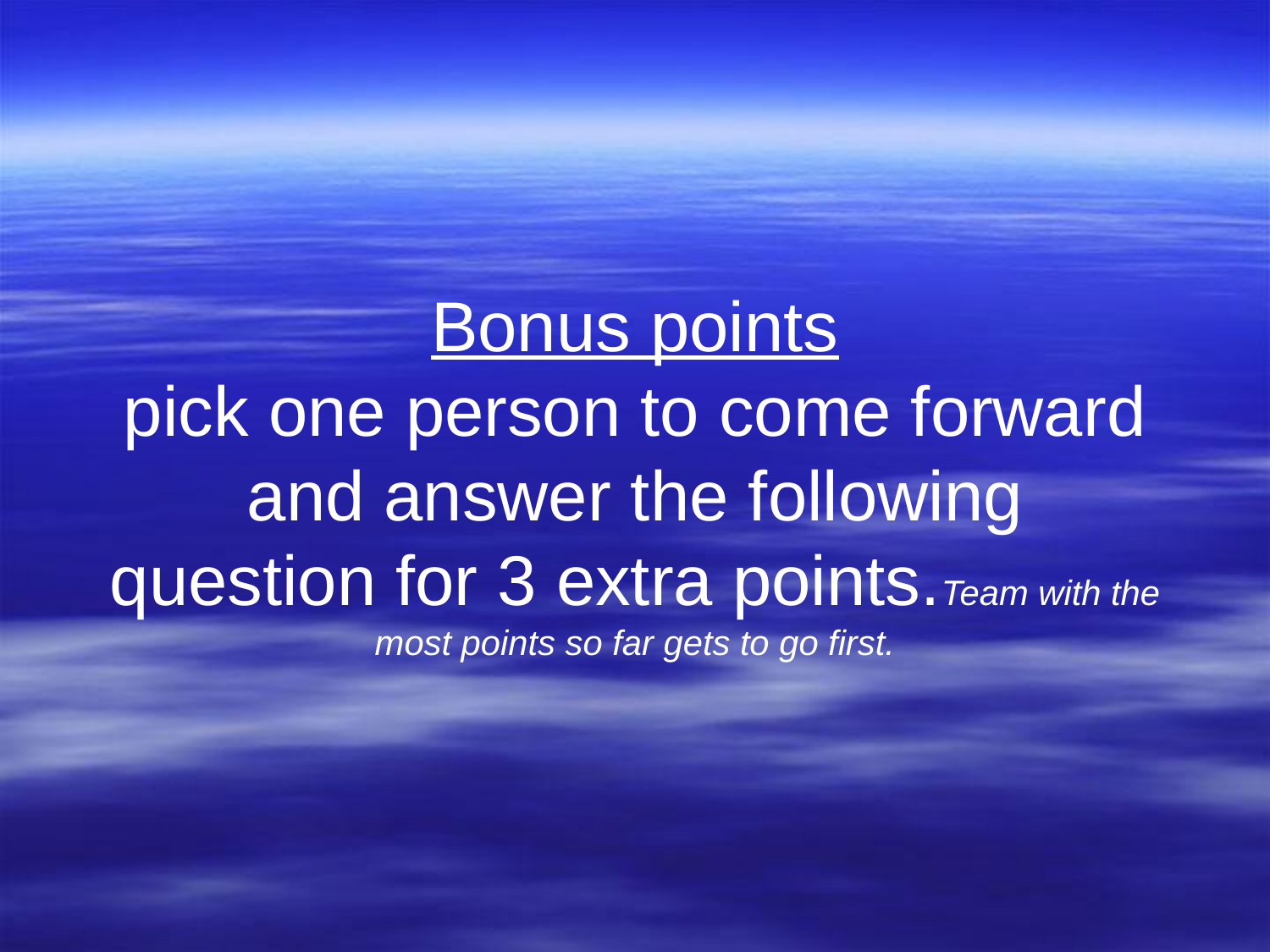

# Bonus points pick one person to come forward and answer the following question for 3 extra points.Team with the most points so far gets to go first.